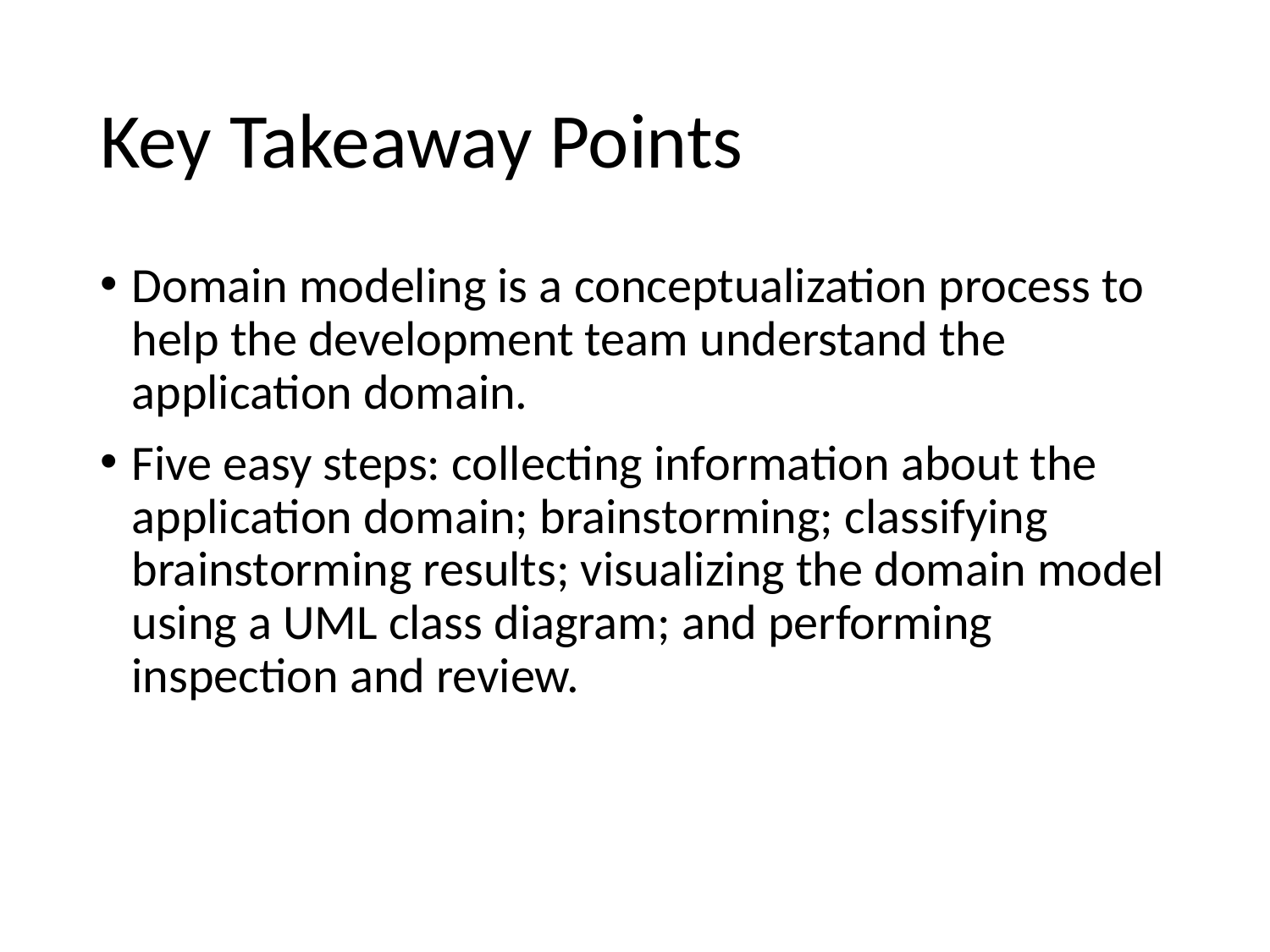

# Key Takeaway Points
Domain modeling is a conceptualization process to help the development team understand the application domain.
Five easy steps: collecting information about the application domain; brainstorming; classifying brainstorming results; visualizing the domain model using a UML class diagram; and performing inspection and review.